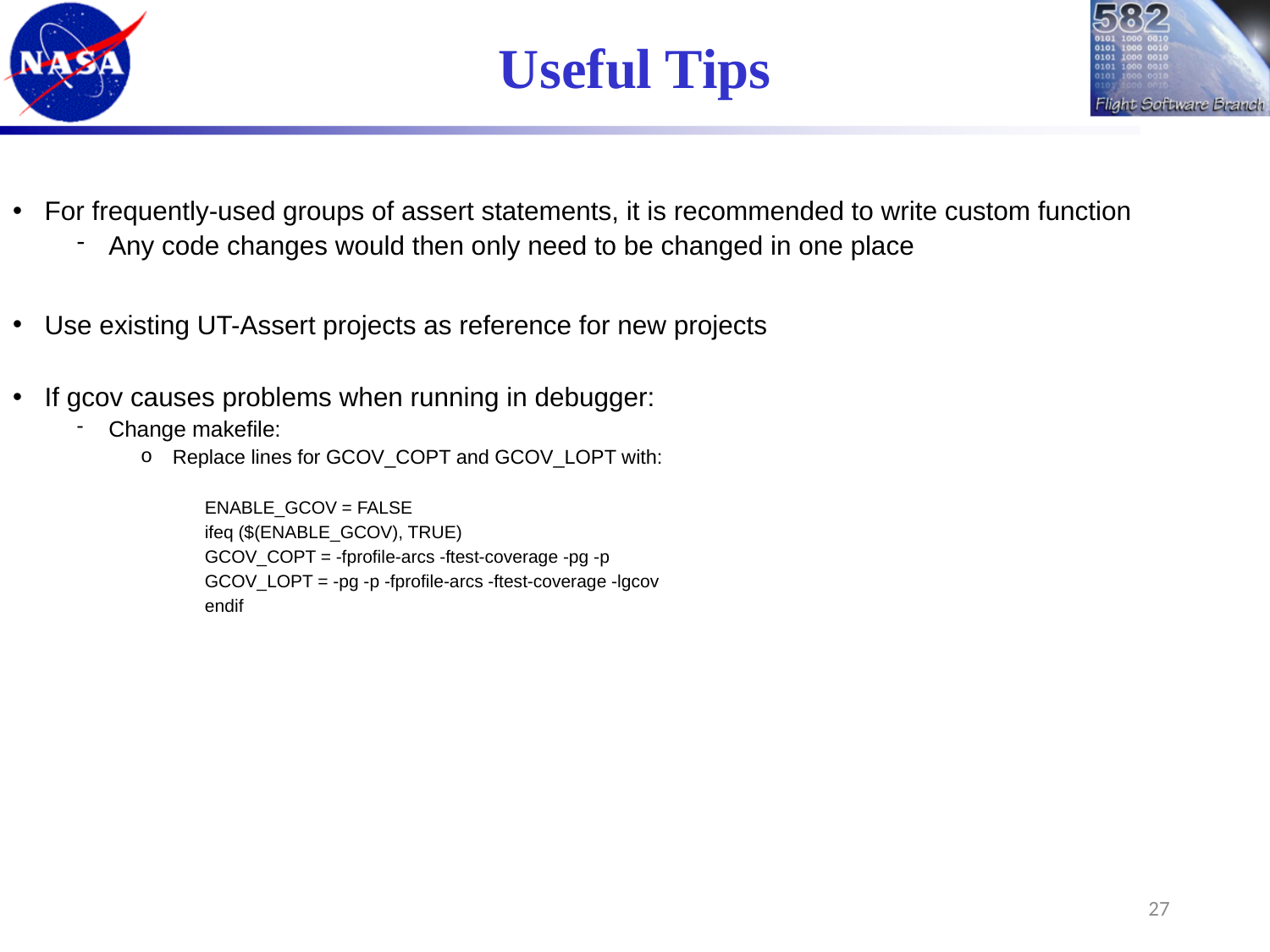

# Useful Tips
For frequently-used groups of assert statements, it is recommended to write custom function
Any code changes would then only need to be changed in one place

Use existing UT-Assert projects as reference for new projects

If gcov causes problems when running in debugger:
Change makefile:
Replace lines for GCOV_COPT and GCOV_LOPT with:

ENABLE_GCOV = FALSE
ifeq ($(ENABLE_GCOV), TRUE)
GCOV_COPT = -fprofile-arcs -ftest-coverage -pg -p
GCOV_LOPT = -pg -p -fprofile-arcs -ftest-coverage -lgcov
endif

27